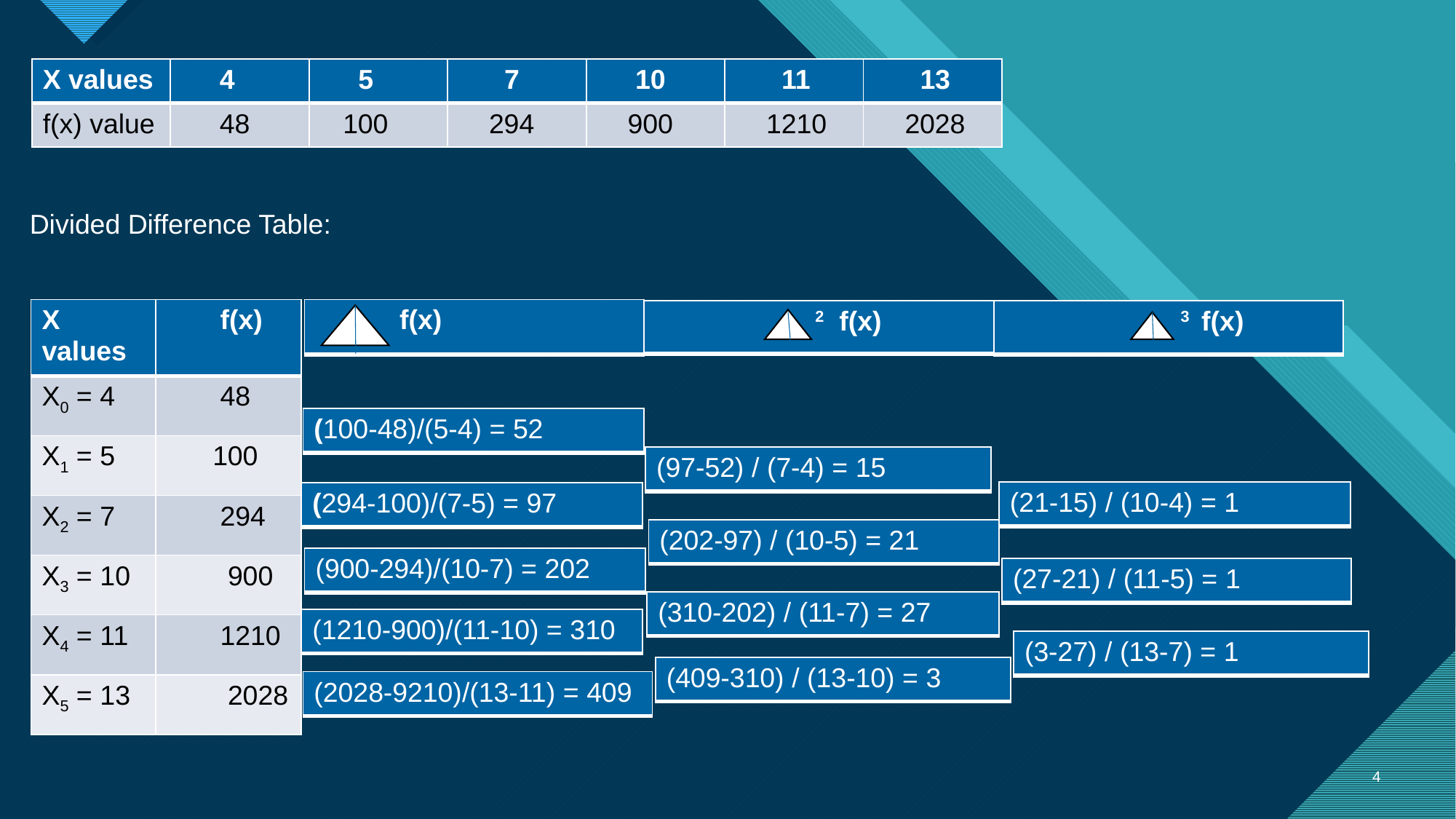

| X values | 4 | 5 | 7 | 10 | 11 | 13 |
| --- | --- | --- | --- | --- | --- | --- |
| f(x) value | 48 | 100 | 294 | 900 | 1210 | 2028 |
Divided Difference Table:
| X values | f(x) |
| --- | --- |
| X0 = 4 | 48 |
| X1 = 5 | 100 |
| X2 = 7 | 294 |
| X3 = 10 | 900 |
| X4 = 11 | 1210 |
| X5 = 13 | 2028 |
| f(x) |
| --- |
| 3 f(x) |
| --- |
| 2 f(x) |
| --- |

| (100-48)/(5-4) = 52 |
| --- |
| (97-52) / (7-4) = 15 |
| --- |
| (21-15) / (10-4) = 1 |
| --- |
| (294-100)/(7-5) = 97 |
| --- |
| (202-97) / (10-5) = 21 |
| --- |
| (900-294)/(10-7) = 202 |
| --- |
| (27-21) / (11-5) = 1 |
| --- |
| (310-202) / (11-7) = 27 |
| --- |
| (1210-900)/(11-10) = 310 |
| --- |
| (3-27) / (13-7) = 1 |
| --- |
| (409-310) / (13-10) = 3 |
| --- |
| (2028-9210)/(13-11) = 409 |
| --- |
4